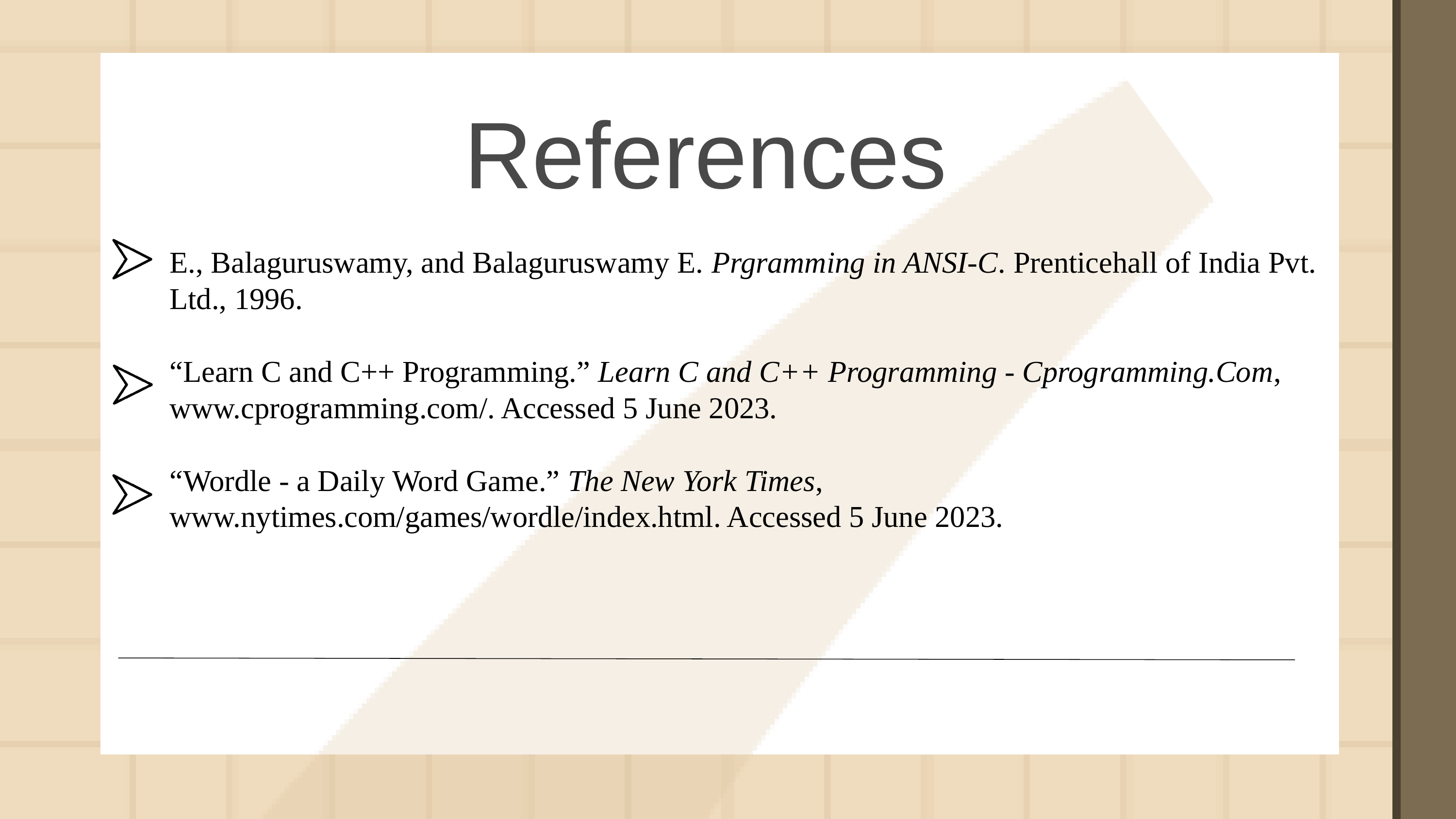

References

E., Balaguruswamy, and Balaguruswamy E. Prgramming in ANSI-C. Prenticehall of India Pvt. Ltd., 1996.
“Learn C and C++ Programming.” Learn C and C++ Programming - Cprogramming.Com, www.cprogramming.com/. Accessed 5 June 2023.
“Wordle - a Daily Word Game.” The New York Times, www.nytimes.com/games/wordle/index.html. Accessed 5 June 2023.